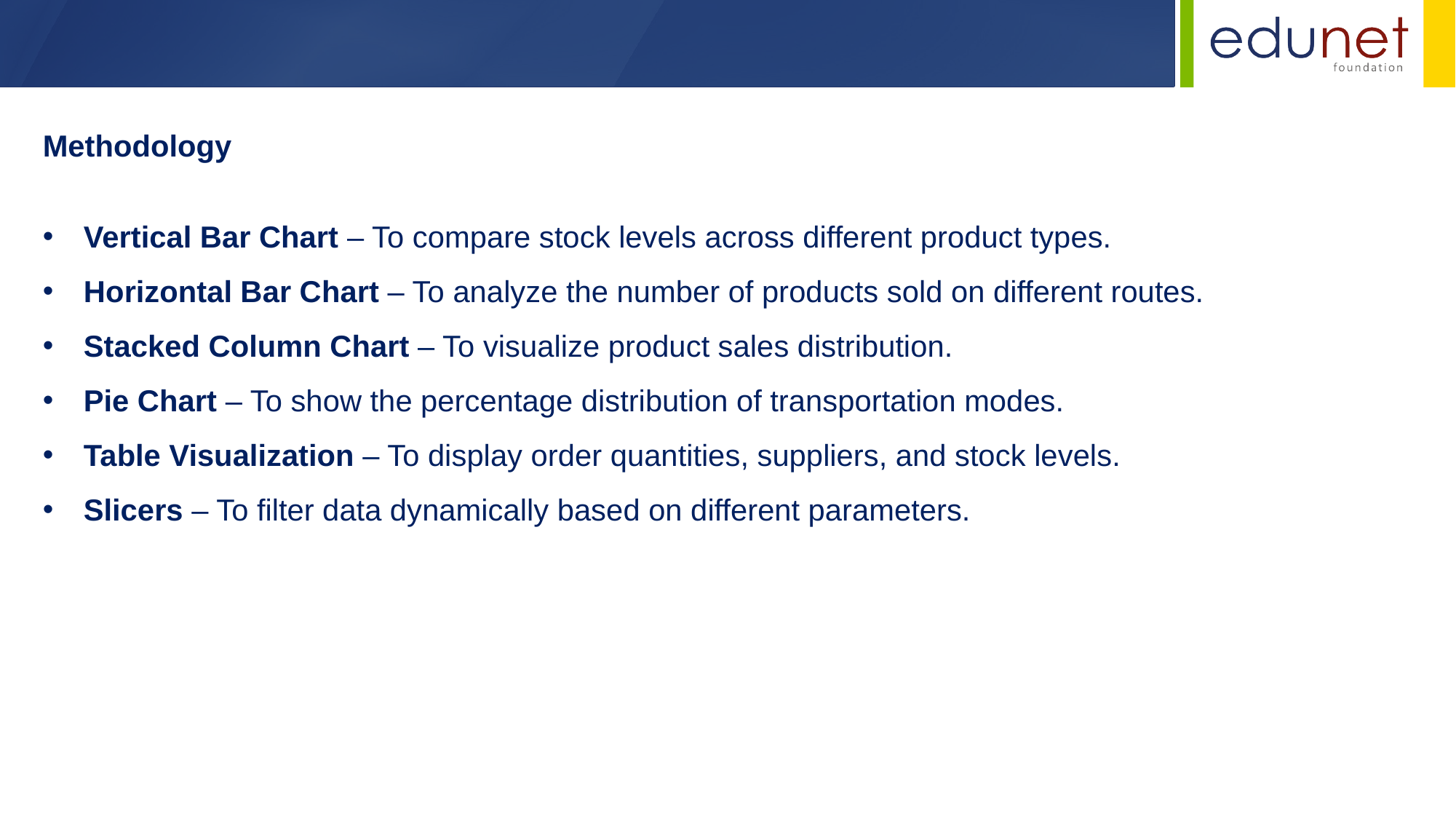

Methodology

Vertical Bar Chart – To compare stock levels across different product types.
Horizontal Bar Chart – To analyze the number of products sold on different routes.
Stacked Column Chart – To visualize product sales distribution.
Pie Chart – To show the percentage distribution of transportation modes.
Table Visualization – To display order quantities, suppliers, and stock levels.
Slicers – To filter data dynamically based on different parameters.